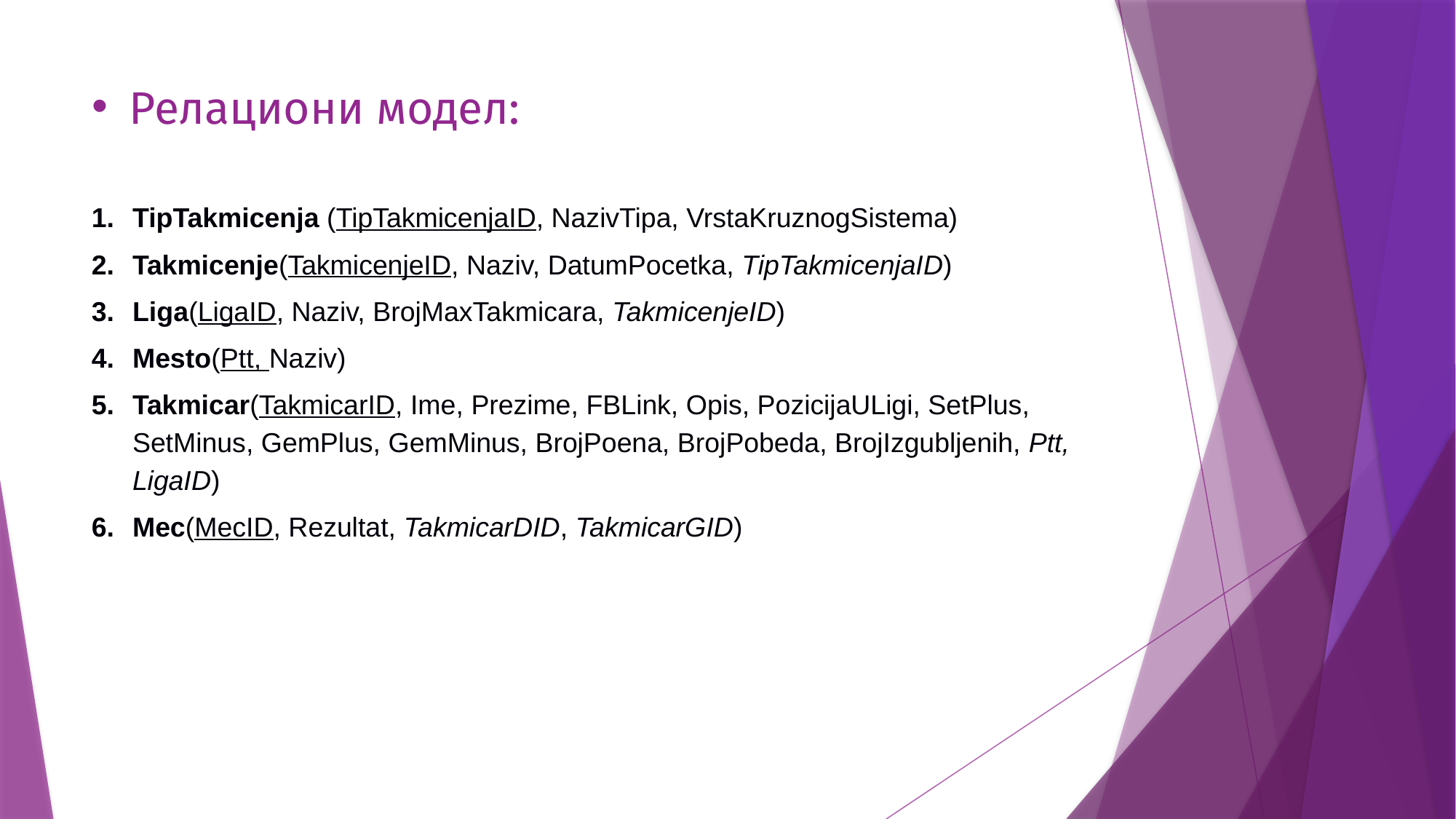

# Релациони модел:
TipTakmicenja (TipTakmicenjaID, NazivTipa, VrstaKruznogSistema)
Takmicenje(TakmicenjeID, Naziv, DatumPocetka, TipTakmicenjaID)
Liga(LigaID, Naziv, BrojMaxTakmicara, TakmicenjeID)
Mesto(Ptt, Naziv)
Takmicar(TakmicarID, Ime, Prezime, FBLink, Opis, PozicijaULigi, SetPlus, SetMinus, GemPlus, GemMinus, BrojPoena, BrojPobeda, BrojIzgubljenih, Ptt, LigaID)
Mec(MecID, Rezultat, TakmicarDID, TakmicarGID)